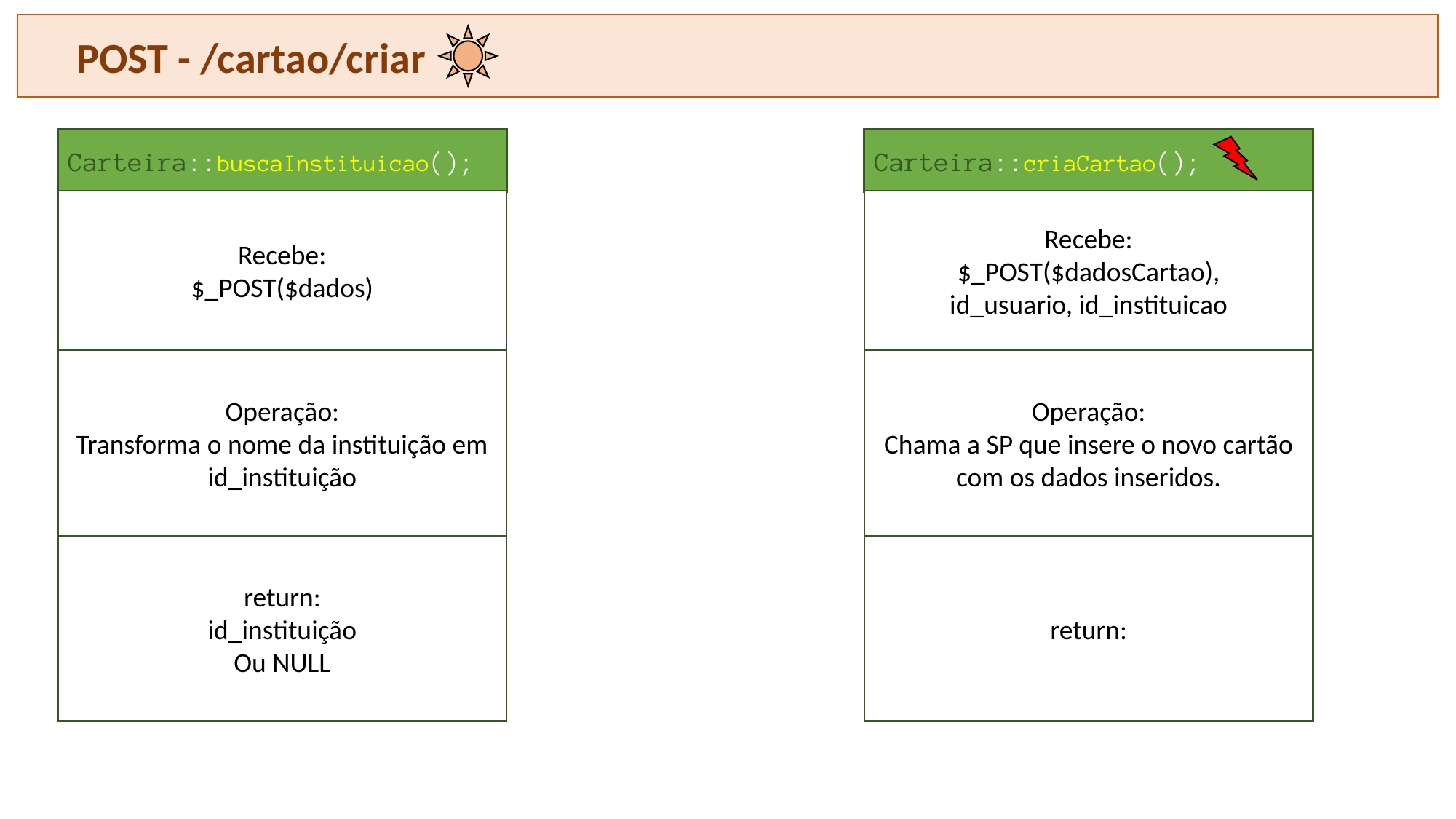

POST - /cartao/criar

Carteira::buscaInstituicao();
Carteira::criaCartao();

Recebe:
$_POST($dados)
Recebe:
$_POST($dadosCartao),
id_usuario, id_instituicao
Operação:
Transforma o nome da instituição em id_instituição
Operação:
Chama a SP que insere o novo cartão com os dados inseridos.
return:
id_instituição
Ou NULL
return: